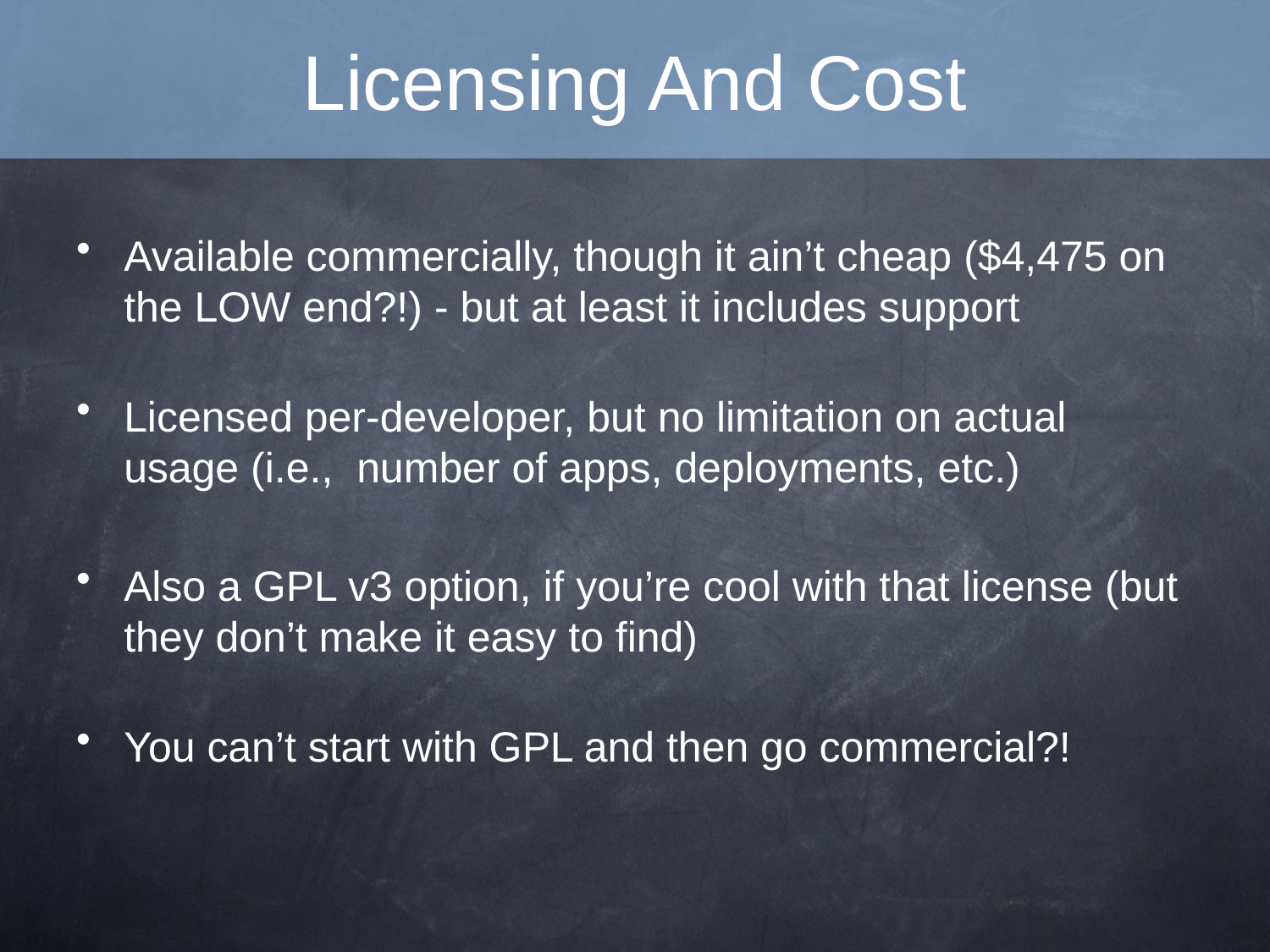

# Licensing And Cost
Available commercially, though it ain’t cheap ($4,475 on the LOW end?!) - but at least it includes support
Licensed per-developer, but no limitation on actual usage (i.e.,  number of apps, deployments, etc.)

Also a GPL v3 option, if you’re cool with that license (but they don’t make it easy to find)
You can’t start with GPL and then go commercial?!